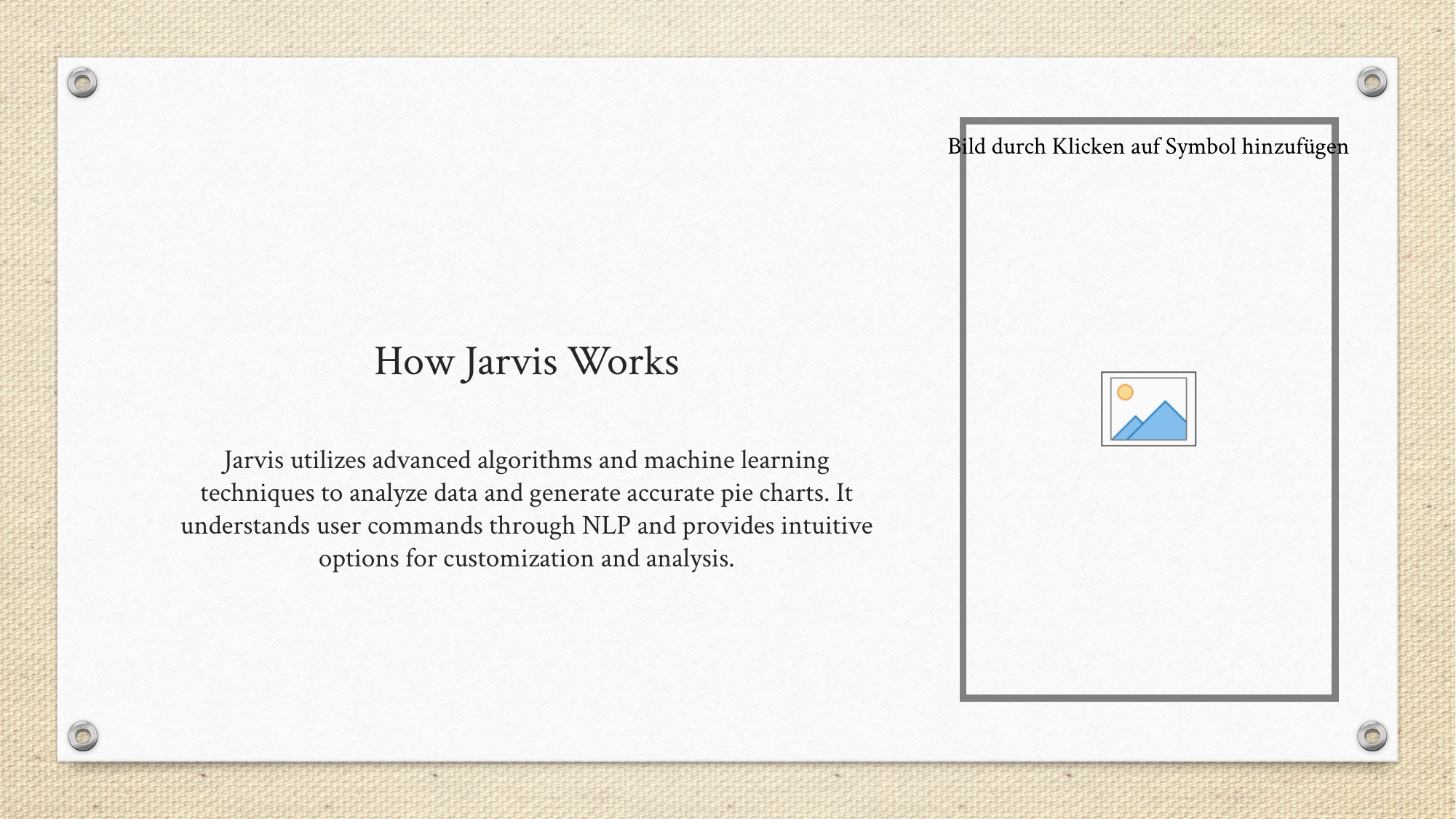

# How Jarvis Works

Jarvis utilizes advanced algorithms and machine learning techniques to analyze data and generate accurate pie charts. It understands user commands through NLP and provides intuitive options for customization and analysis.